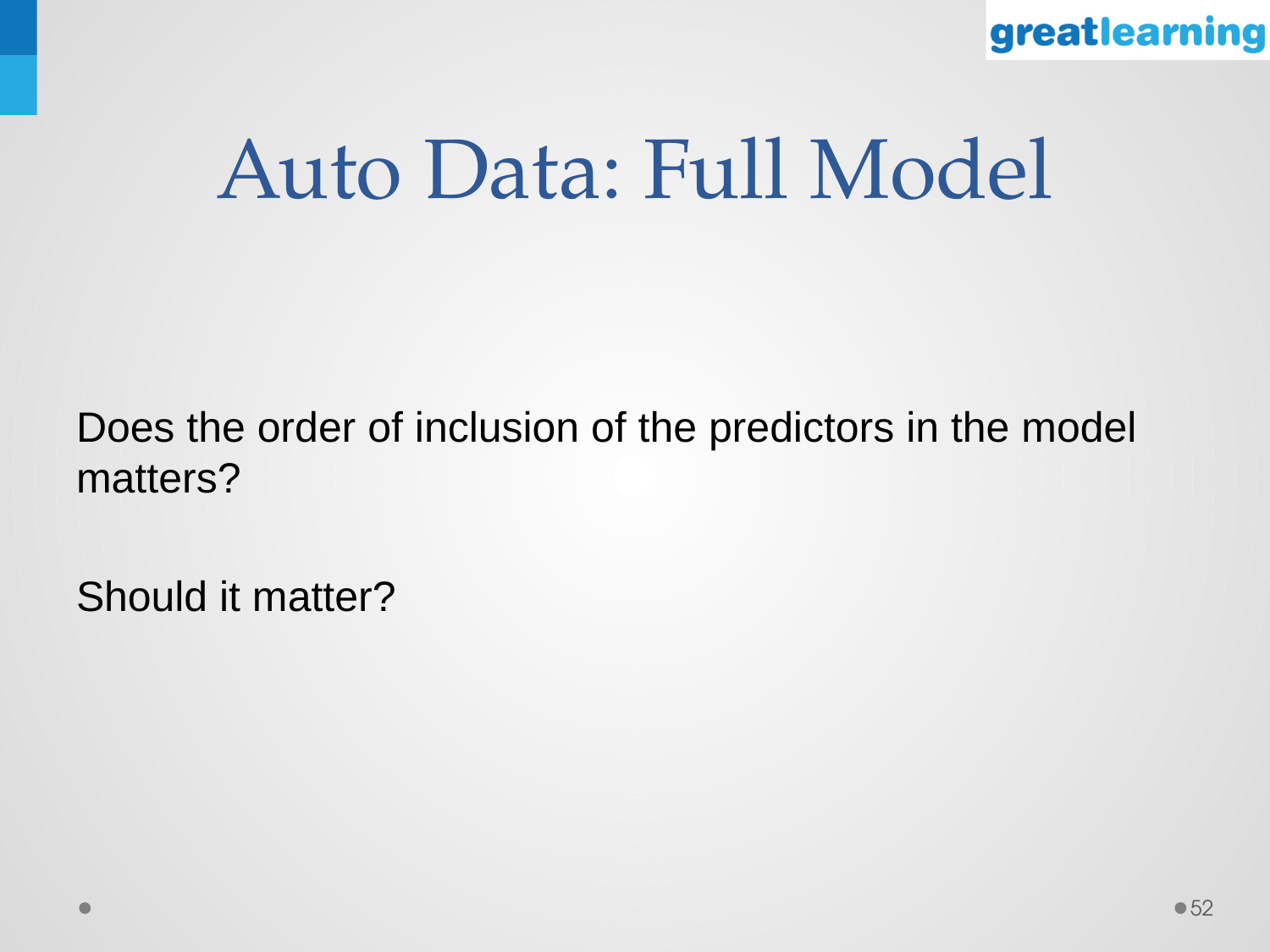

# Auto Data: Full Model

Does the order of inclusion of the predictors in the model matters?

Should it matter?
52